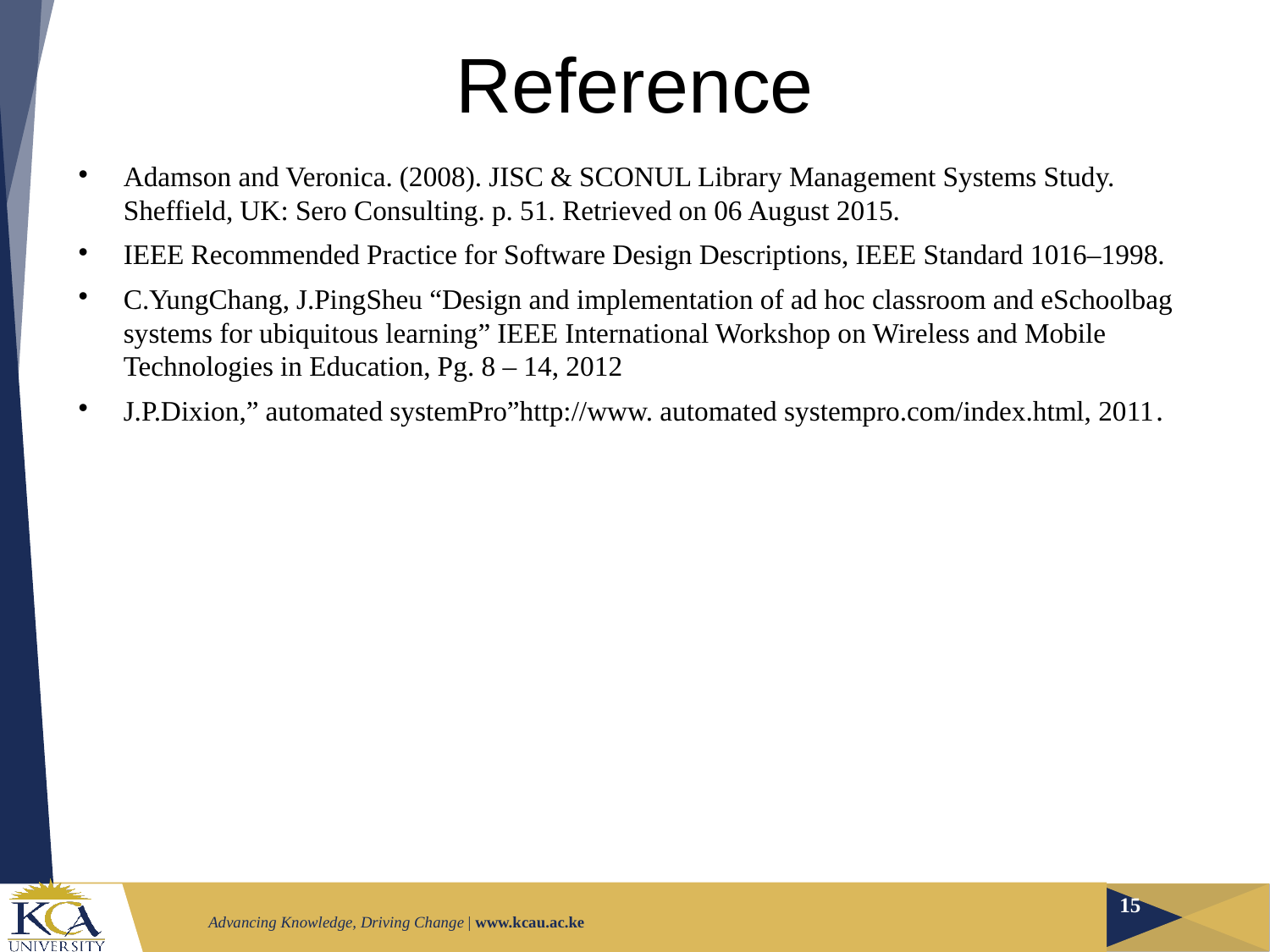

# Reference
Adamson and Veronica. (2008). JISC & SCONUL Library Management Systems Study. Sheffield, UK: Sero Consulting. p. 51. Retrieved on 06 August 2015.
IEEE Recommended Practice for Software Design Descriptions, IEEE Standard 1016–1998.
C.YungChang, J.PingSheu “Design and implementation of ad hoc classroom and eSchoolbag systems for ubiquitous learning” IEEE International Workshop on Wireless and Mobile Technologies in Education, Pg. 8 – 14, 2012
J.P.Dixion,” automated systemPro”http://www. automated systempro.com/index.html, 2011.
15